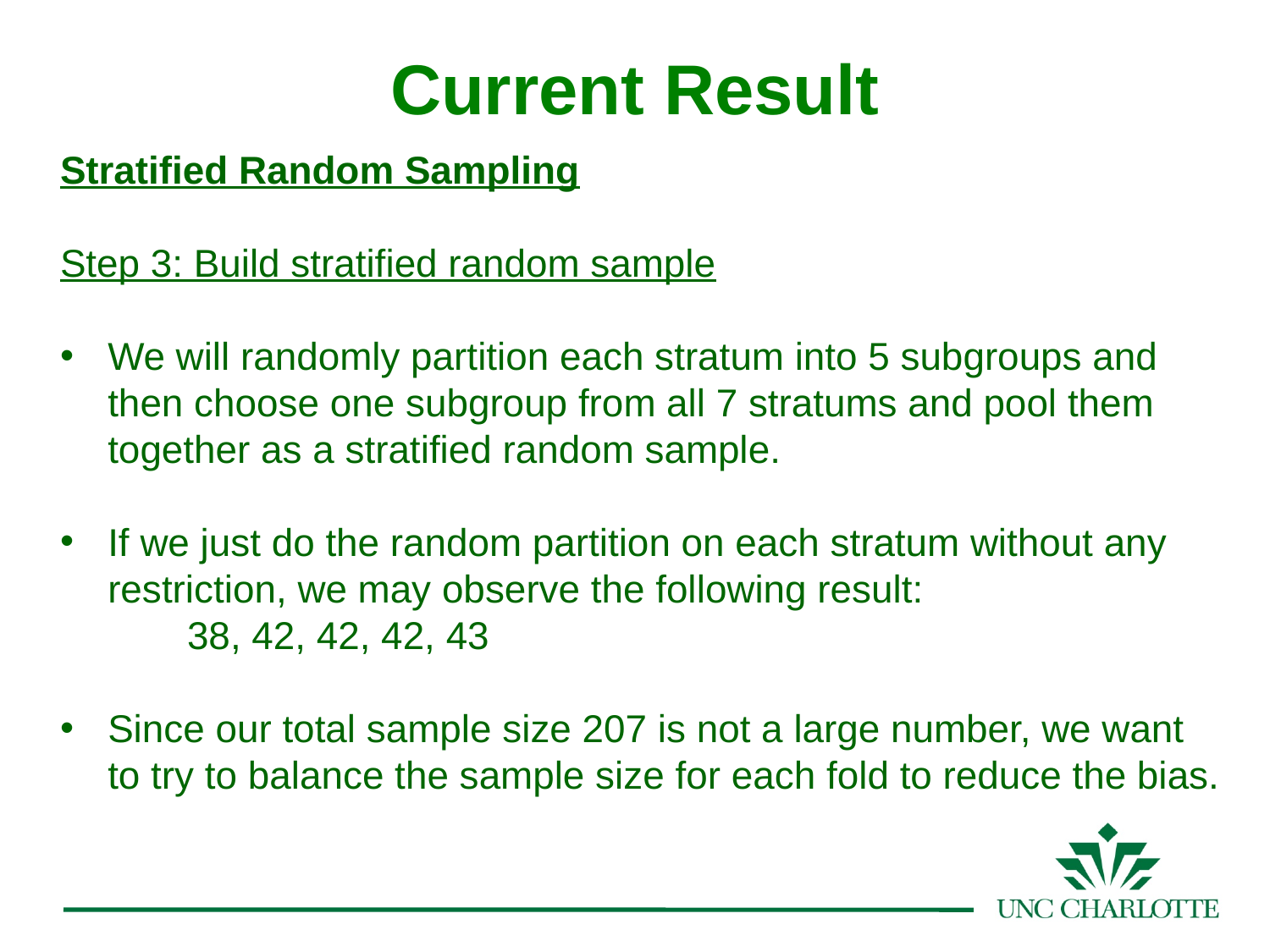

Current Result
Stratified Random Sampling

Step 3: Build stratified random sample

We will randomly partition each stratum into 5 subgroups and then choose one subgroup from all 7 stratums and pool them together as a stratified random sample.

If we just do the random partition on each stratum without any restriction, we may observe the following result:
	38, 42, 42, 42, 43

Since our total sample size 207 is not a large number, we want to try to balance the sample size for each fold to reduce the bias.